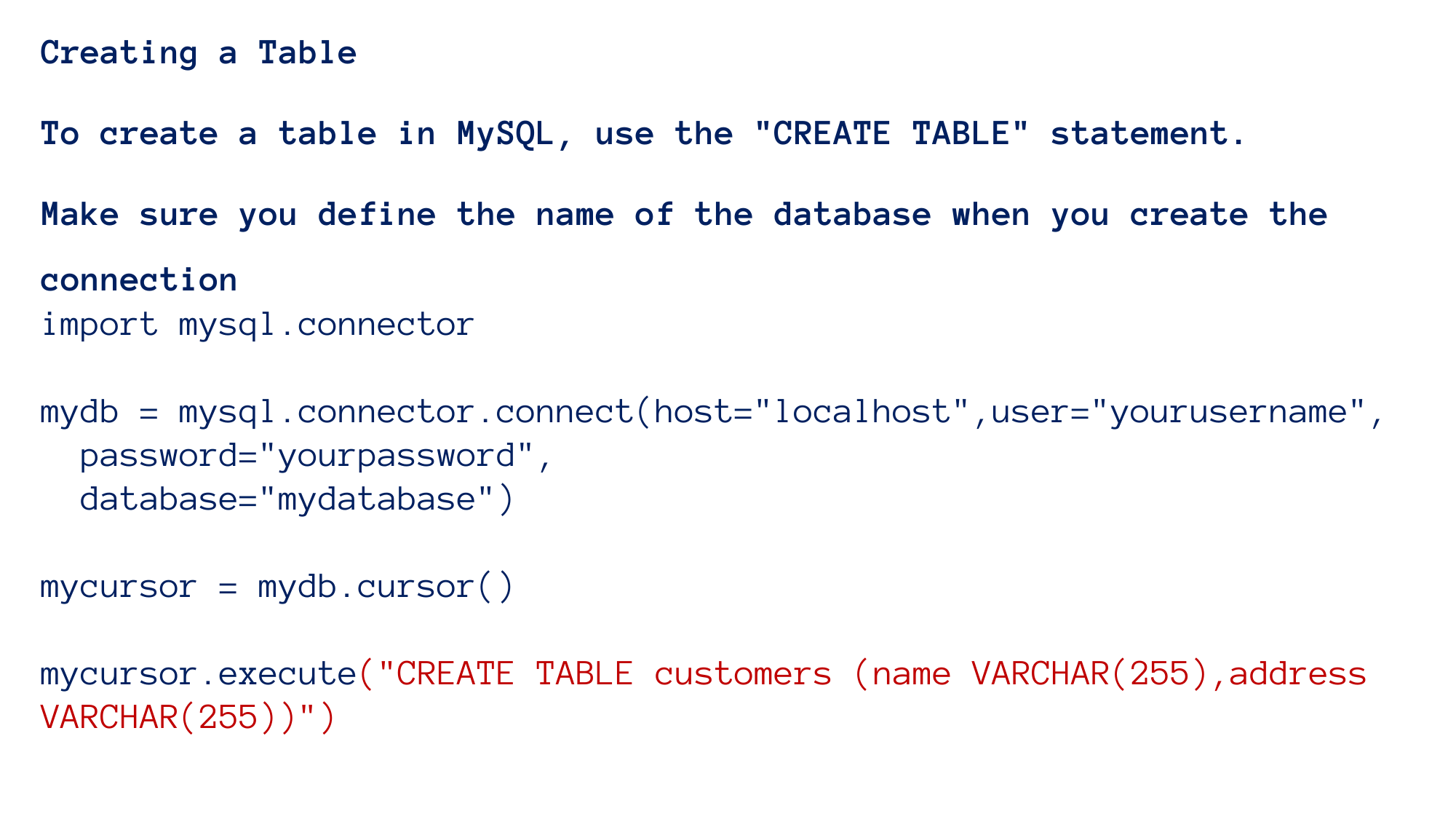

Creating a Table
To create a table in MySQL, use the "CREATE TABLE" statement.
Make sure you define the name of the database when you create the connection

import mysql.connector

mydb = mysql.connector.connect(host="localhost",user="yourusername",
  password="yourpassword",
  database="mydatabase")

mycursor = mydb.cursor()

mycursor.execute("CREATE TABLE customers (name VARCHAR(255),address VARCHAR(255))")